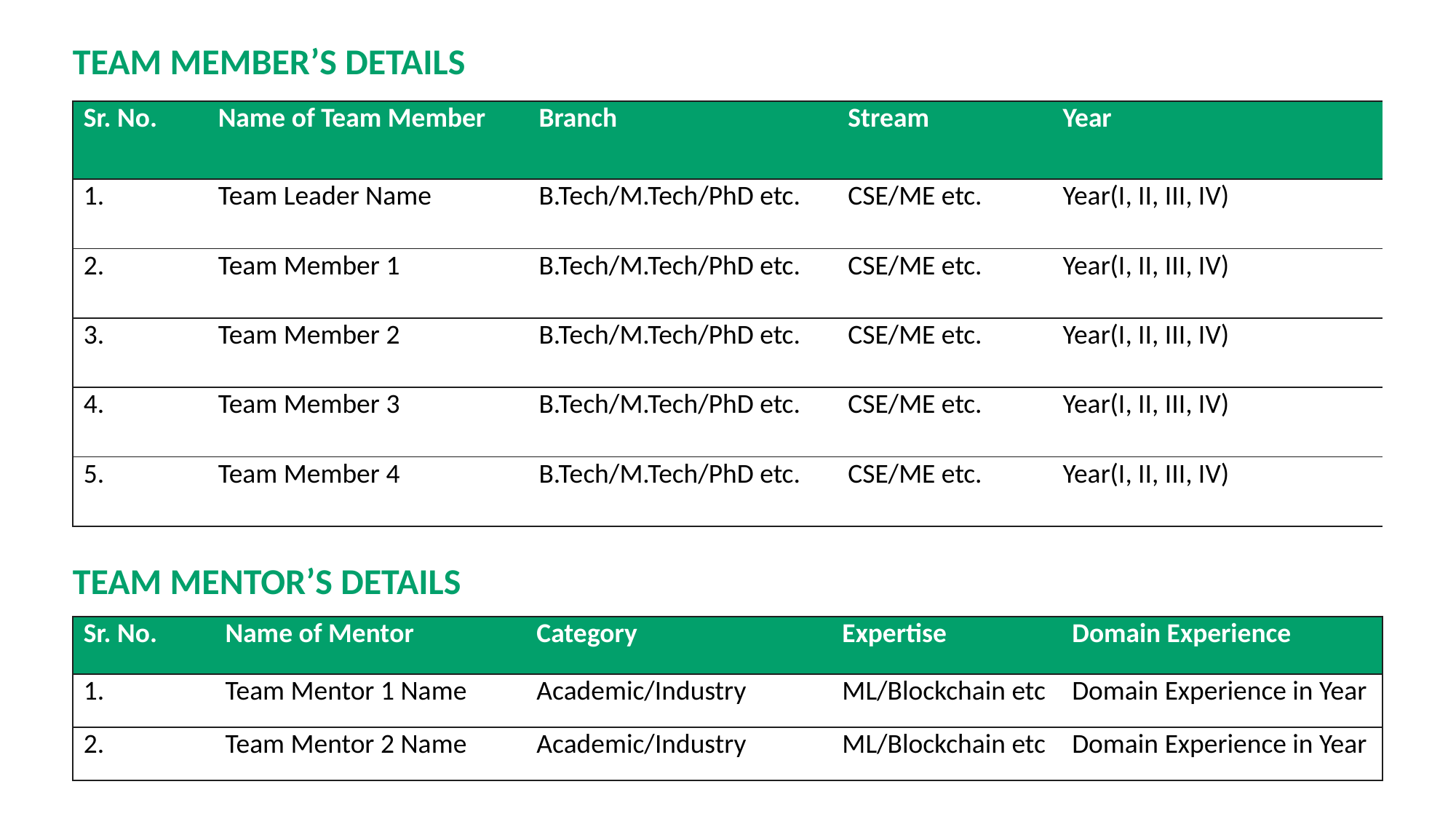

Team Member’s Details
| Sr. No. | Name of Team Member | Branch | Stream | Year |
| --- | --- | --- | --- | --- |
| 1. | Team Leader Name | B.Tech/M.Tech/PhD etc. | CSE/ME etc. | Year(I, II, III, IV) |
| 2. | Team Member 1 | B.Tech/M.Tech/PhD etc. | CSE/ME etc. | Year(I, II, III, IV) |
| 3. | Team Member 2 | B.Tech/M.Tech/PhD etc. | CSE/ME etc. | Year(I, II, III, IV) |
| 4. | Team Member 3 | B.Tech/M.Tech/PhD etc. | CSE/ME etc. | Year(I, II, III, IV) |
| 5. | Team Member 4 | B.Tech/M.Tech/PhD etc. | CSE/ME etc. | Year(I, II, III, IV) |
Team MENTOR’s Details
| Sr. No. | Name of Mentor | Category | Expertise | Domain Experience |
| --- | --- | --- | --- | --- |
| 1. | Team Mentor 1 Name | Academic/Industry | ML/Blockchain etc | Domain Experience in Year |
| 2. | Team Mentor 2 Name | Academic/Industry | ML/Blockchain etc | Domain Experience in Year |